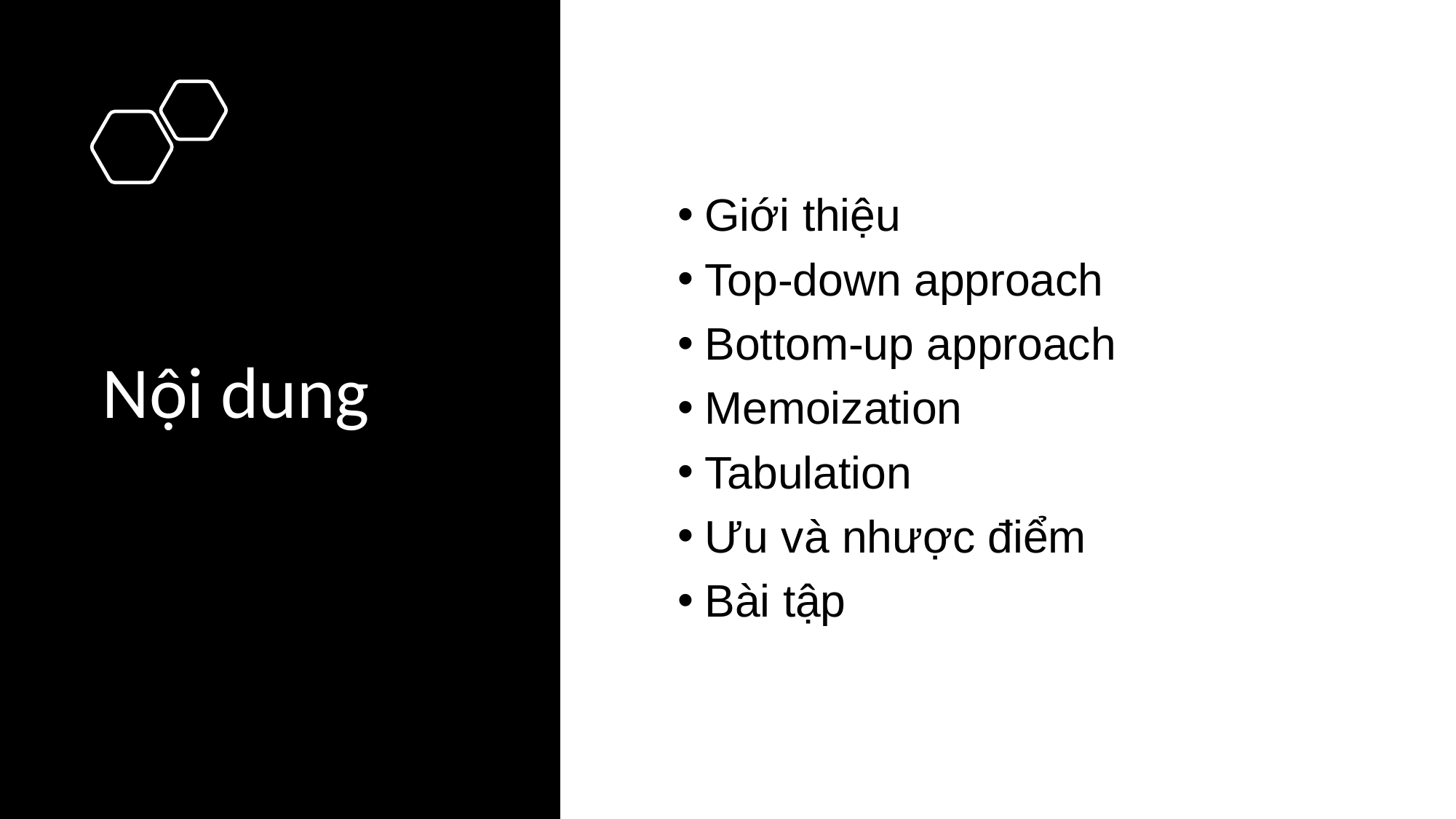

# Nội dung
Giới thiệu
Top-down approach
Bottom-up approach
Memoization
Tabulation
Ưu và nhược điểm
Bài tập